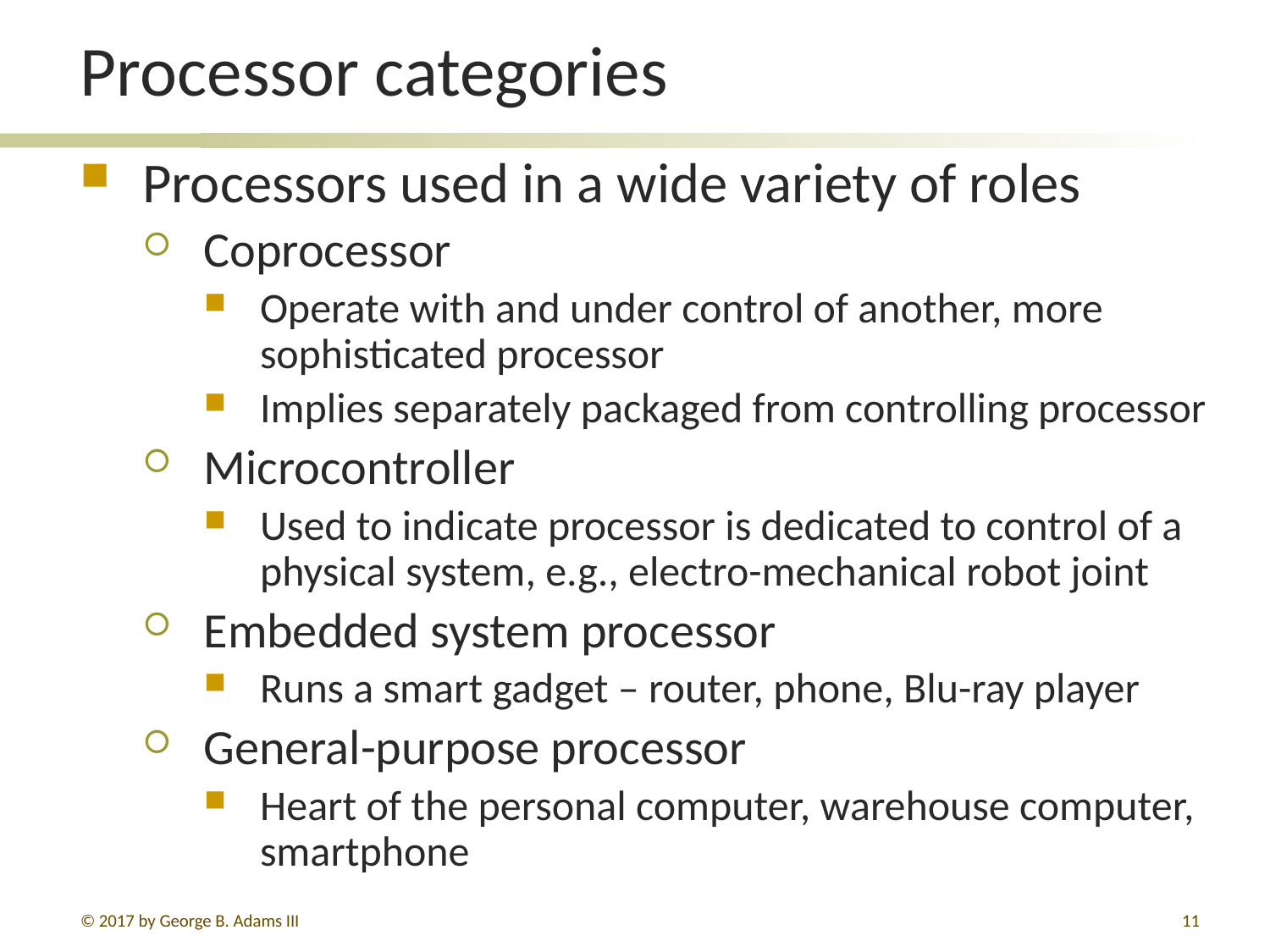

# Processor categories
Processors used in a wide variety of roles
Coprocessor
Operate with and under control of another, more sophisticated processor
Implies separately packaged from controlling processor
Microcontroller
Used to indicate processor is dedicated to control of a physical system, e.g., electro-mechanical robot joint
Embedded system processor
Runs a smart gadget – router, phone, Blu-ray player
General-purpose processor
Heart of the personal computer, warehouse computer, smartphone
© 2017 by George B. Adams III
11